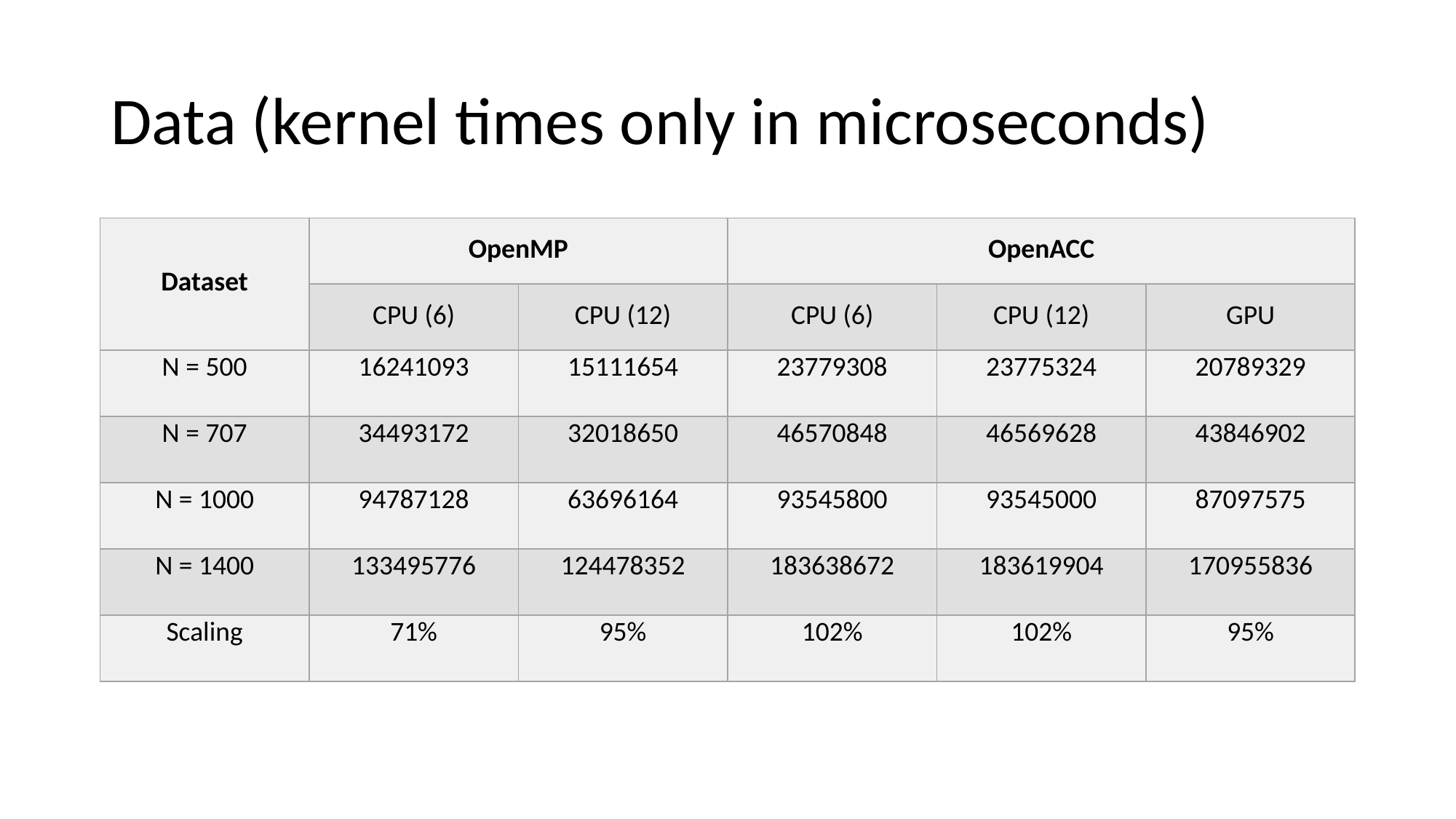

# Data (kernel times only in microseconds)
| Dataset | OpenMP |  | OpenACC |  |  |
| --- | --- | --- | --- | --- | --- |
|  | CPU (6) | CPU (12) | CPU (6) | CPU (12) | GPU |
| N = 500 | 16241093 | 15111654 | 23779308 | 23775324 | 20789329 |
| N = 707 | 34493172 | 32018650 | 46570848 | 46569628 | 43846902 |
| N = 1000 | 94787128 | 63696164 | 93545800 | 93545000 | 87097575 |
| N = 1400 | 133495776 | 124478352 | 183638672 | 183619904 | 170955836 |
| Scaling | 71% | 95% | 102% | 102% | 95% |